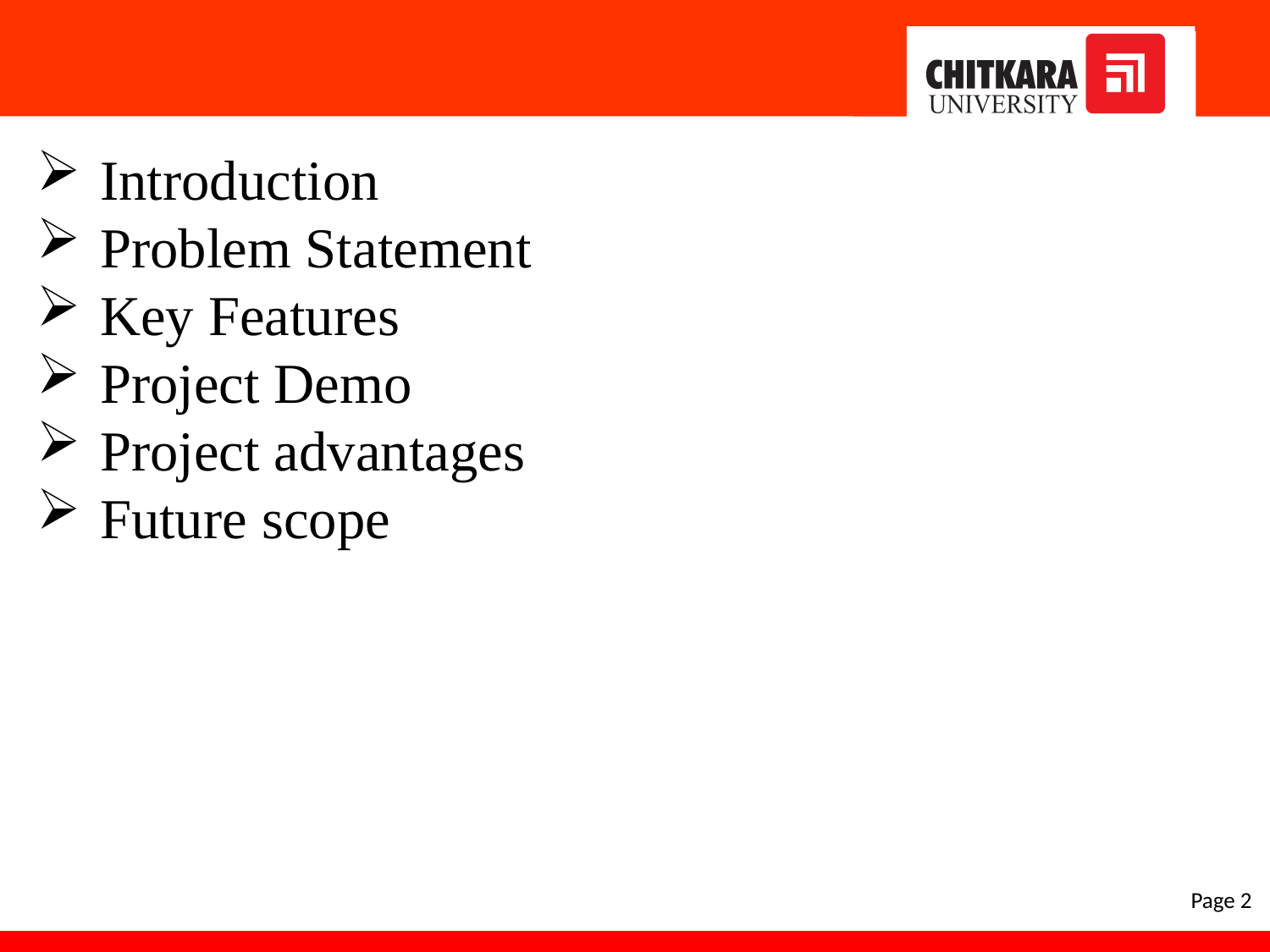

Introduction
Problem Statement
Key Features
Project Demo
Project advantages
Future scope

Page 2